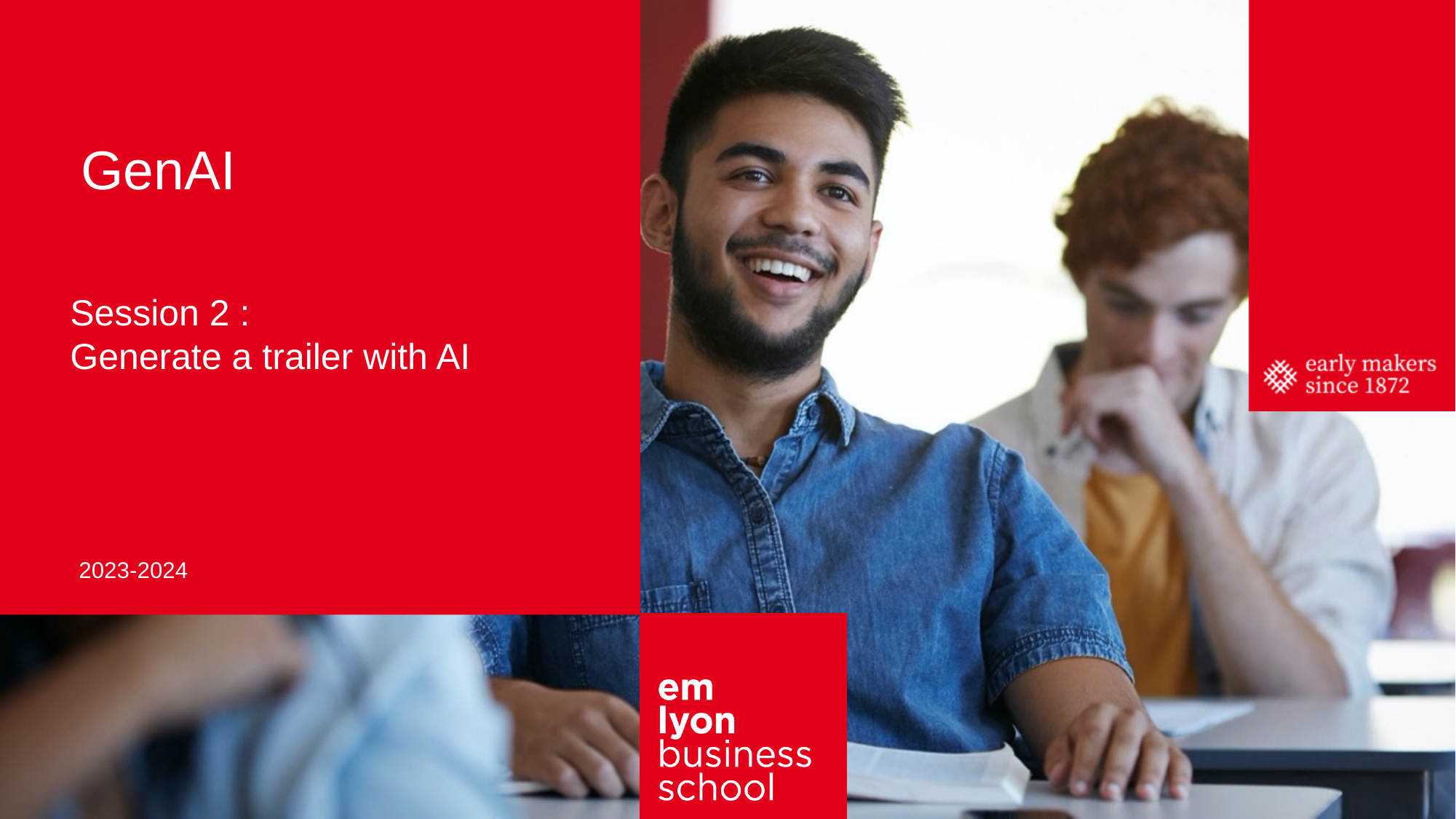

# GenAI
Session 2 :
Generate a trailer with AI
2023-2024